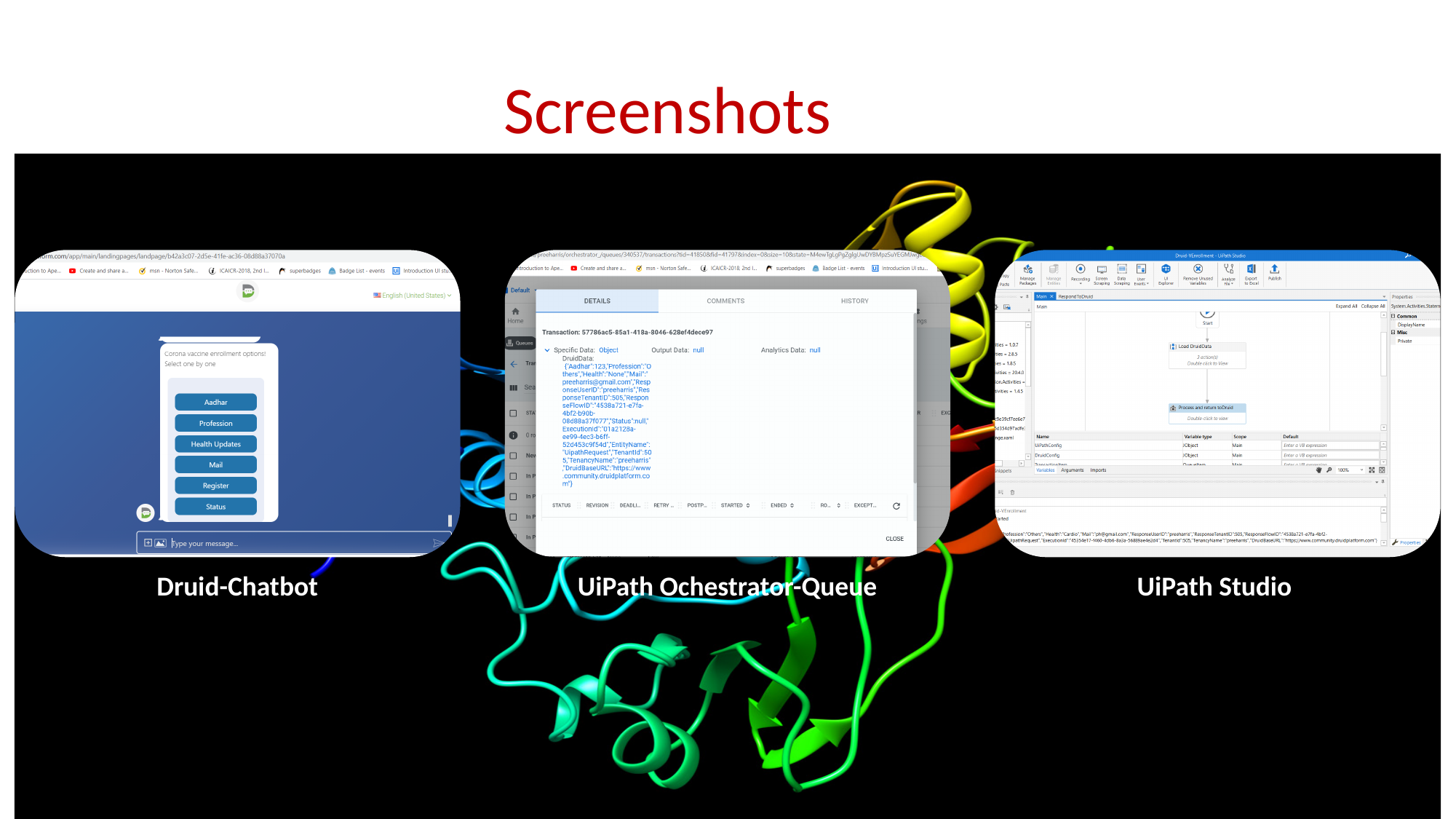

# Screenshots
Druid-Chatbot
UiPath Ochestrator-Queue
UiPath Studio